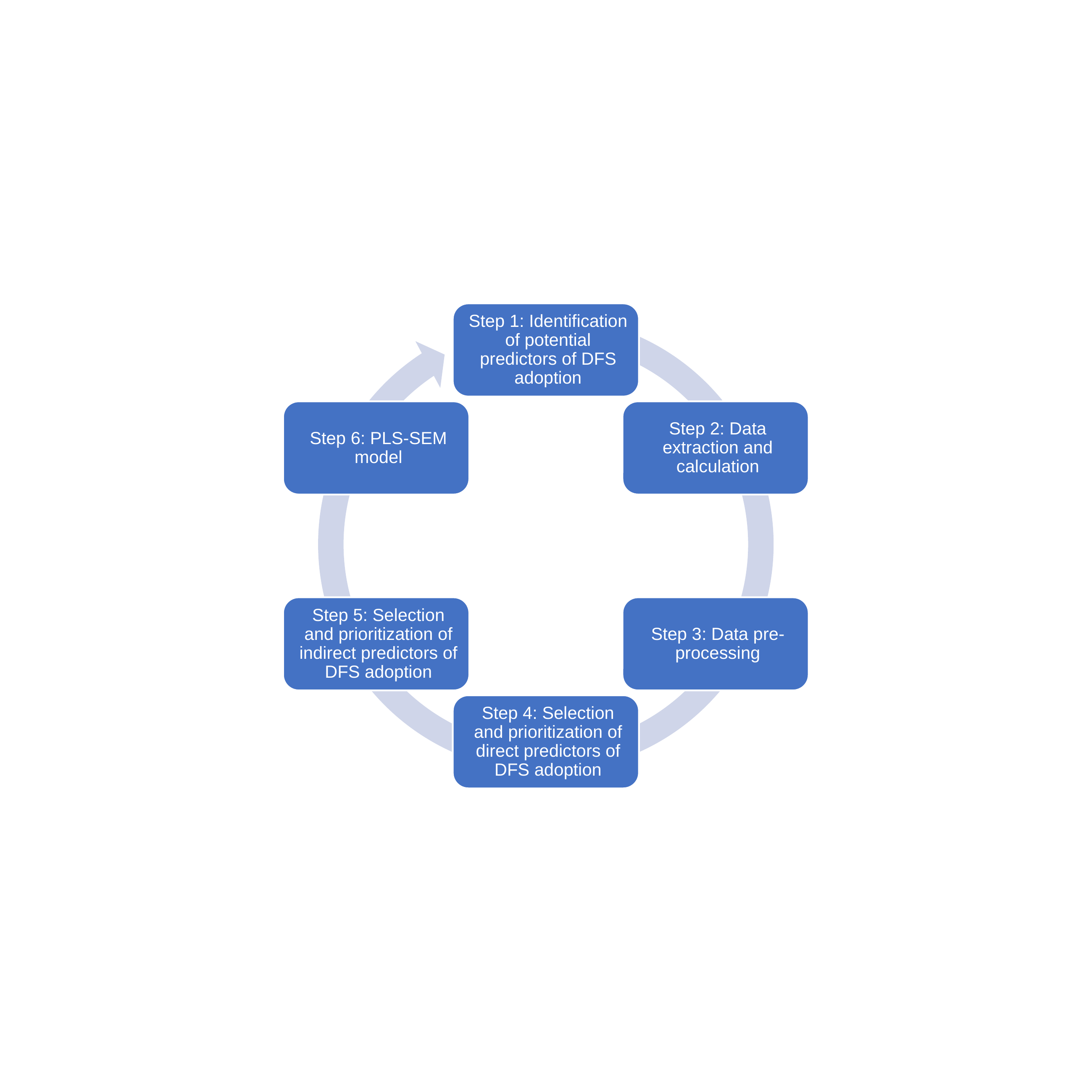

#

Step 1: Identification of potential predictors of DFS adoption
Step 2: Data extraction and calculation
Step 3: Data pre-processing
Step 4: Selection and prioritization of direct predictors of DFS adoption
Step 5: Selection and prioritization of indirect predictors of DFS adoption
Step 6: PLS-SEM model